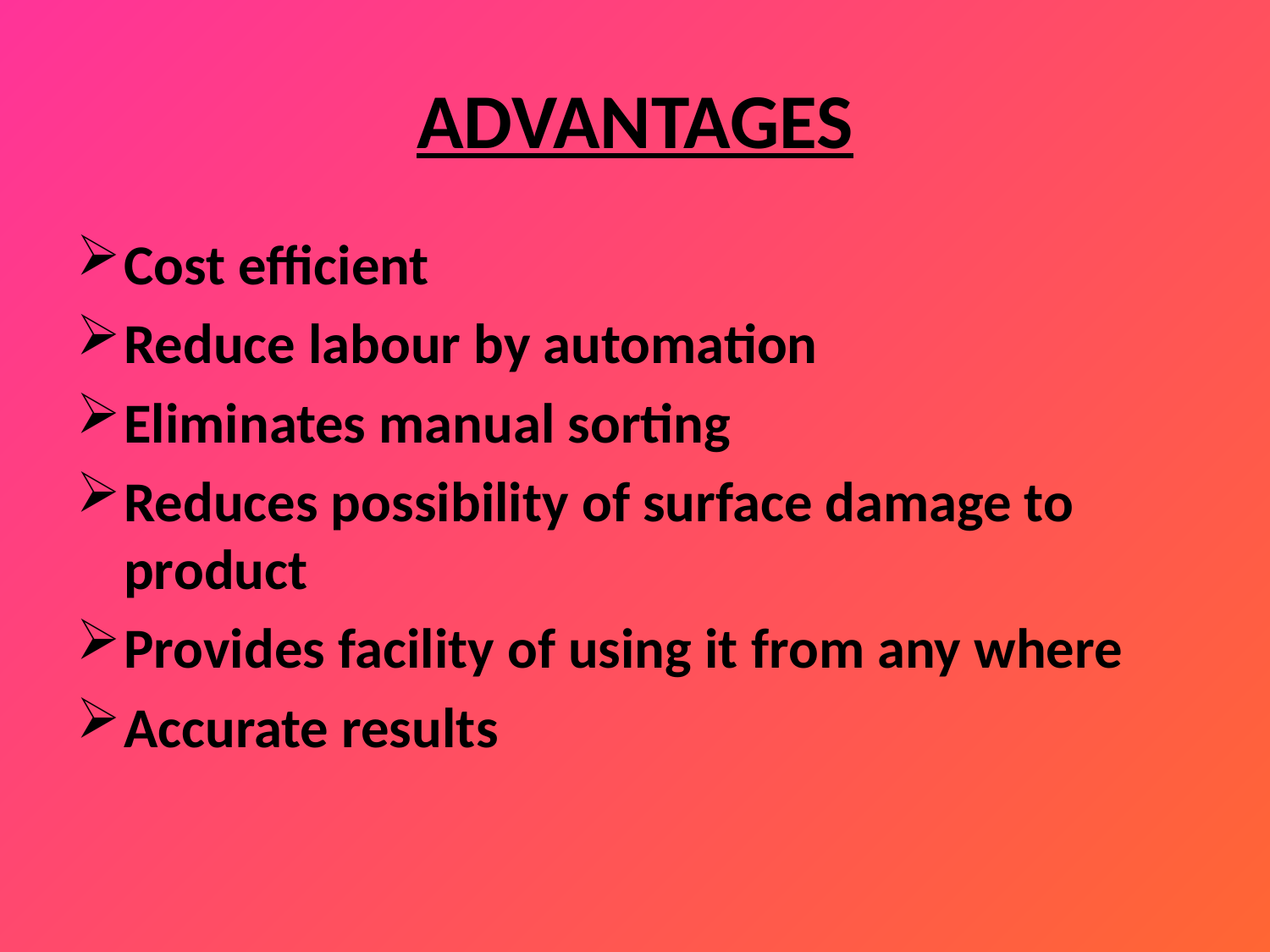

# ADVANTAGES
Cost efficient
Reduce labour by automation
Eliminates manual sorting
Reduces possibility of surface damage to product
Provides facility of using it from any where
Accurate results